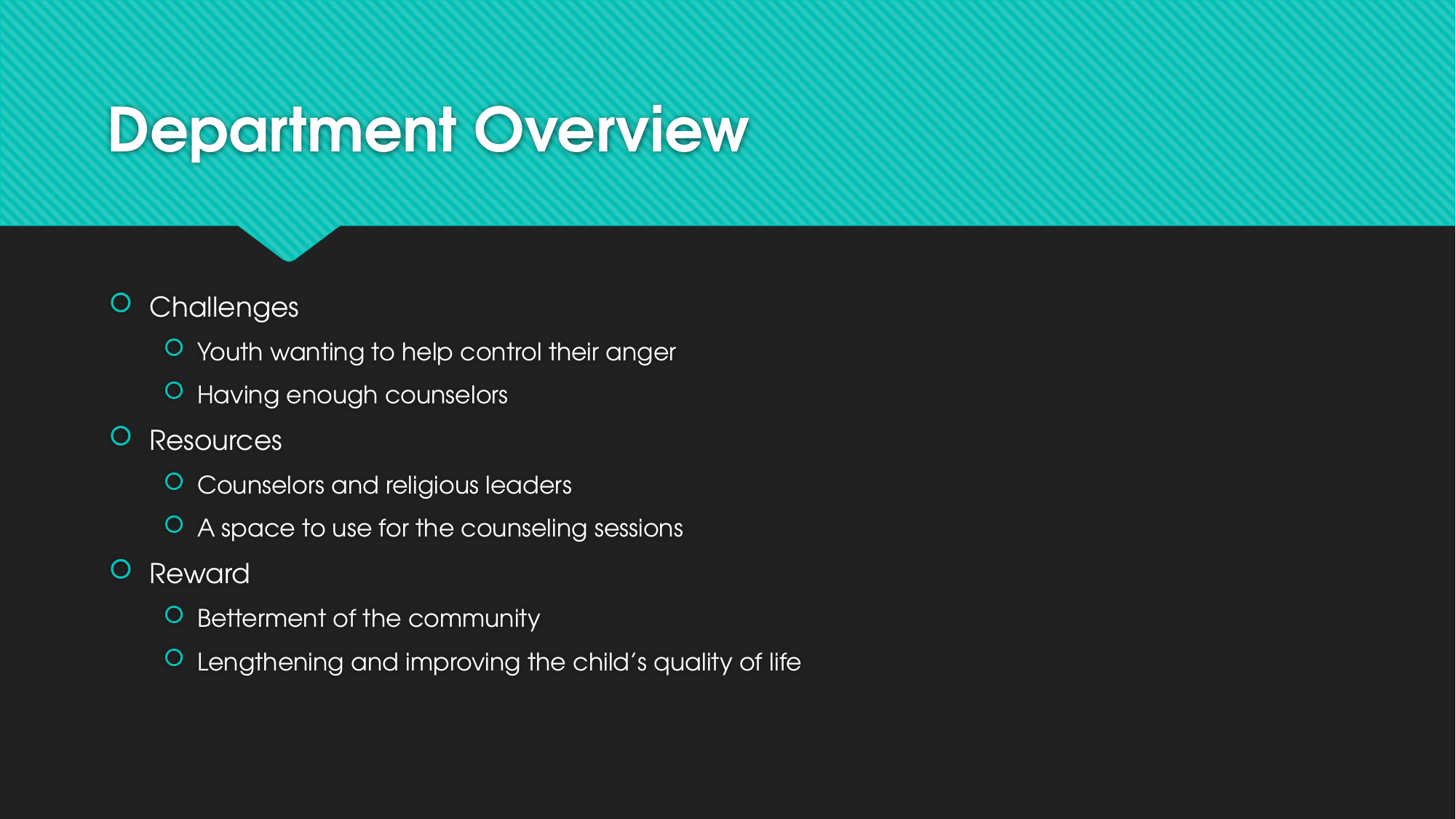

# Department Overview
Challenges
Youth wanting to help control their anger
Having enough counselors
Resources
Counselors and religious leaders
A space to use for the counseling sessions
Reward
Betterment of the community
Lengthening and improving the child’s quality of life